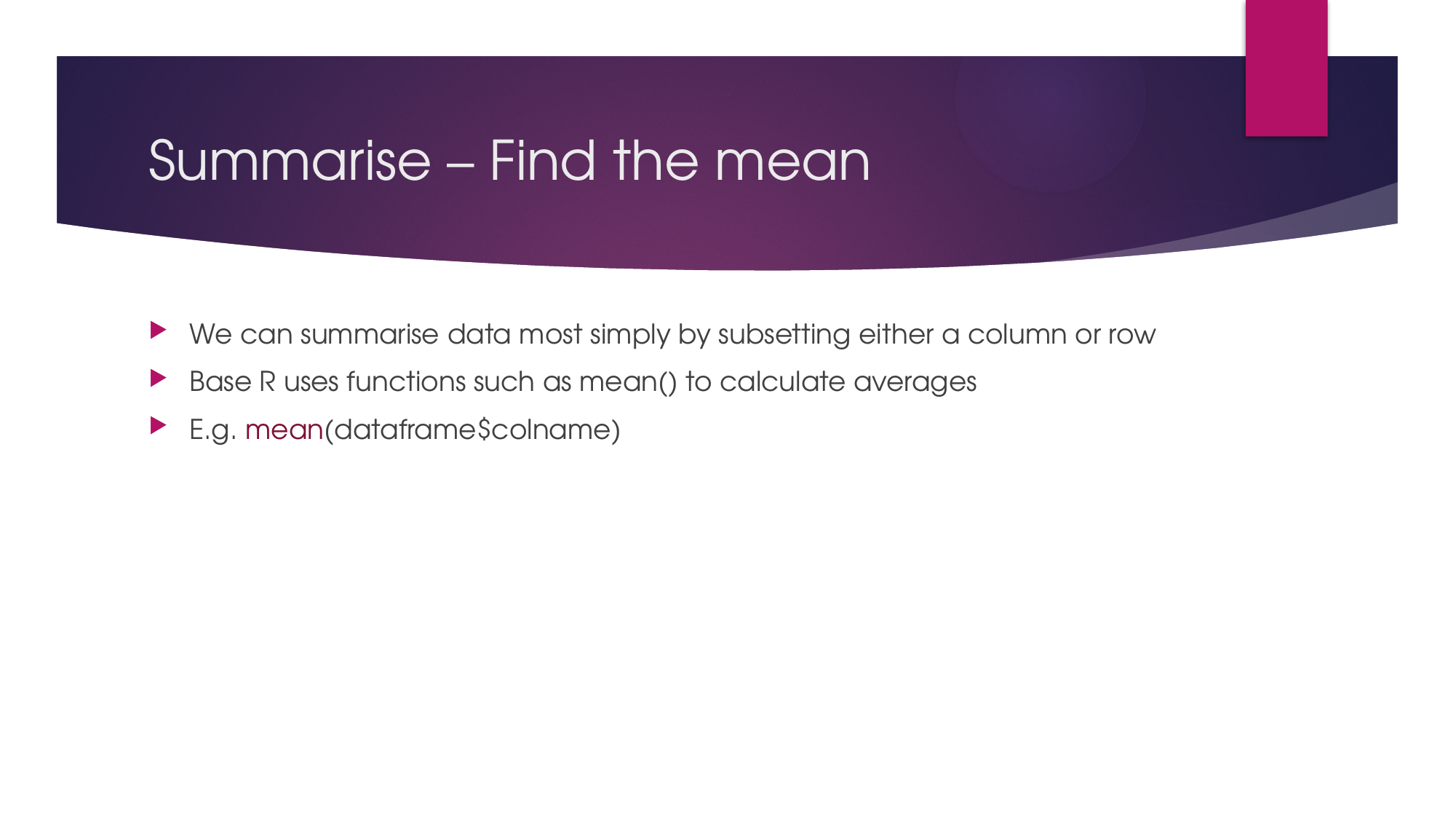

# Summarise – Find the mean
We can summarise data most simply by subsetting either a column or row
Base R uses functions such as mean() to calculate averages
E.g. mean(dataframe$colname)